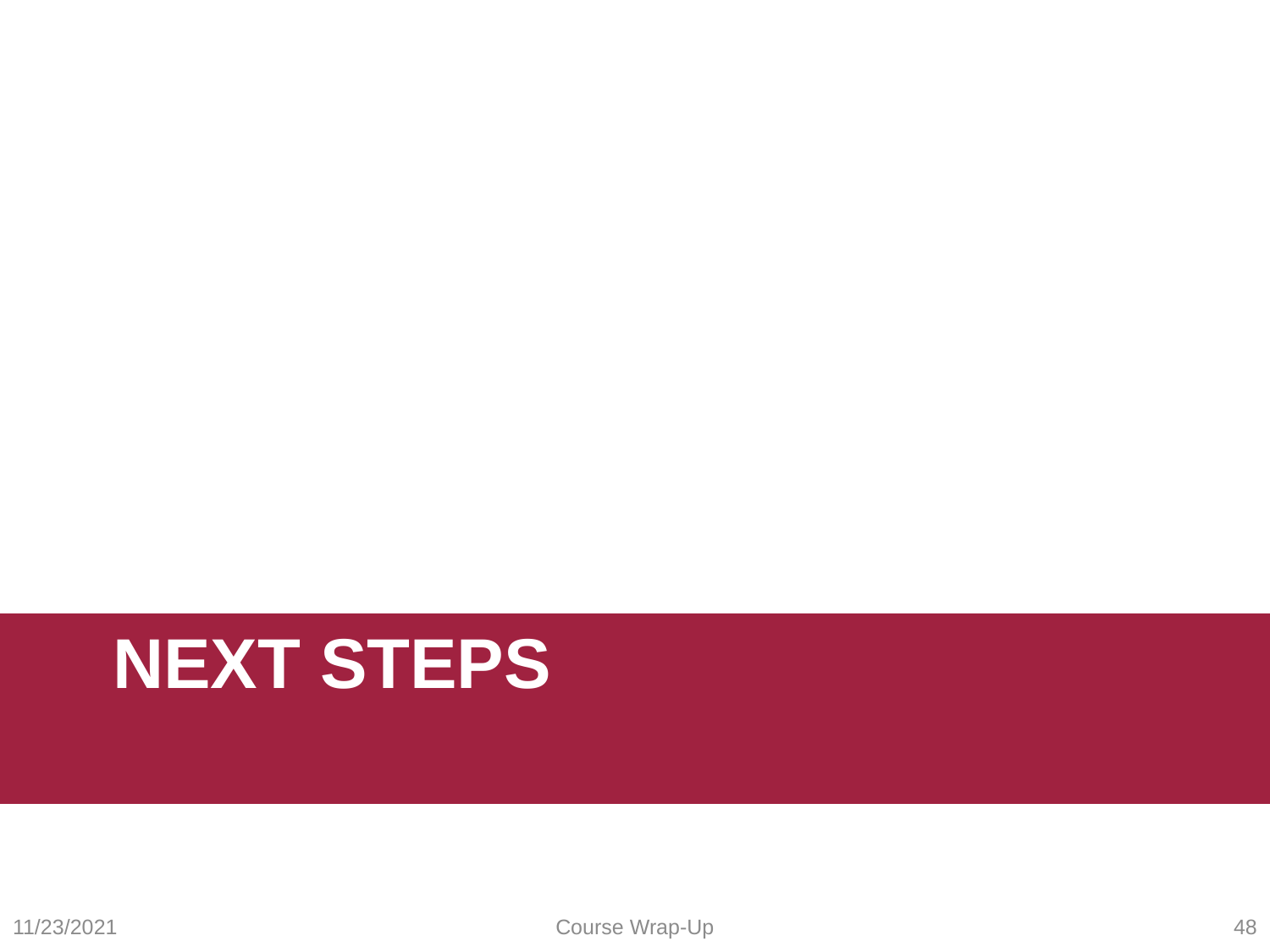

# Next Steps
11/23/2021
Course Wrap-Up
48